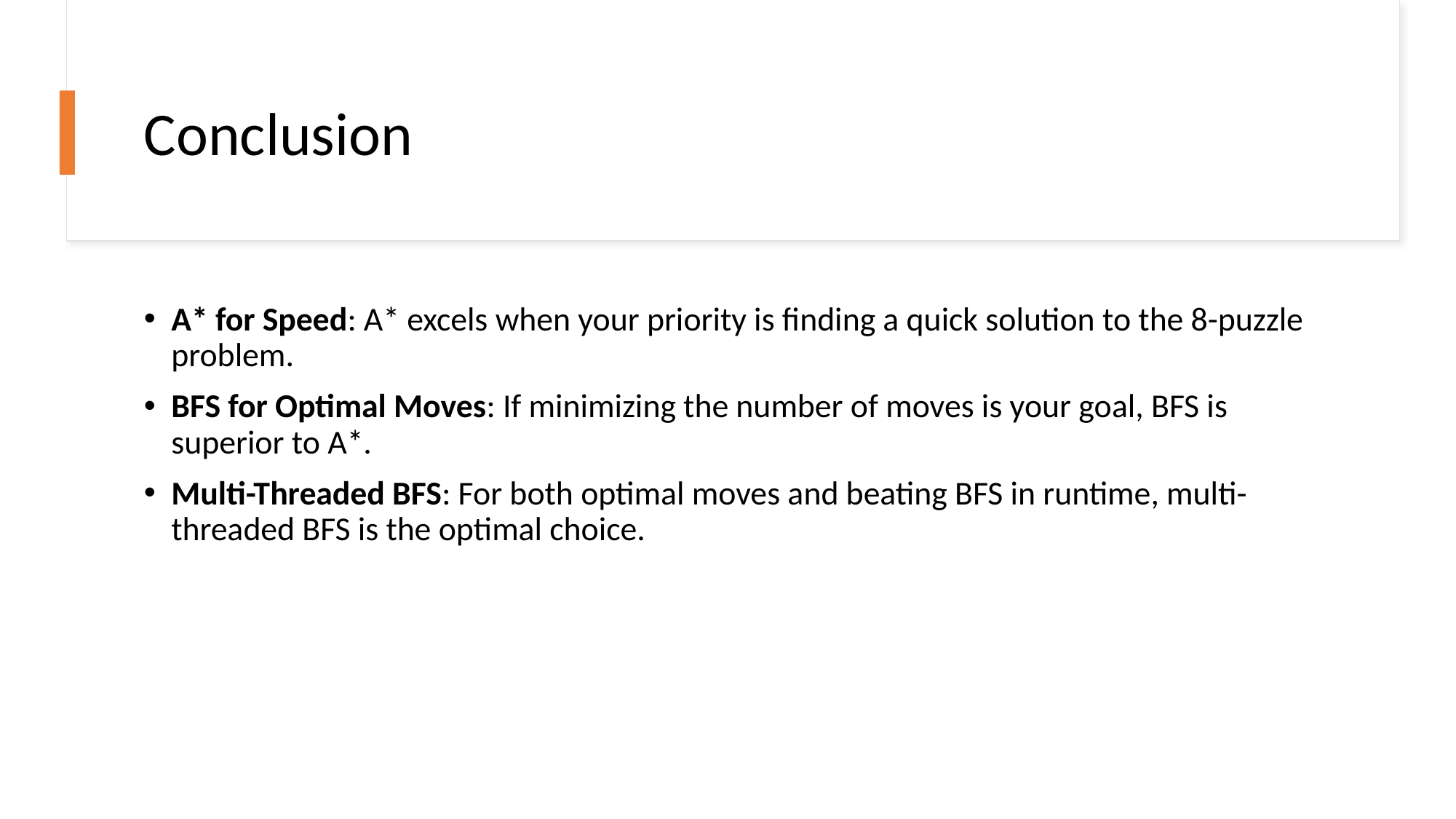

# Conclusion

A* for Speed: A* excels when your priority is finding a quick solution to the 8-puzzle problem.
BFS for Optimal Moves: If minimizing the number of moves is your goal, BFS is superior to A*.
Multi-Threaded BFS: For both optimal moves and beating BFS in runtime, multi-threaded BFS is the optimal choice.